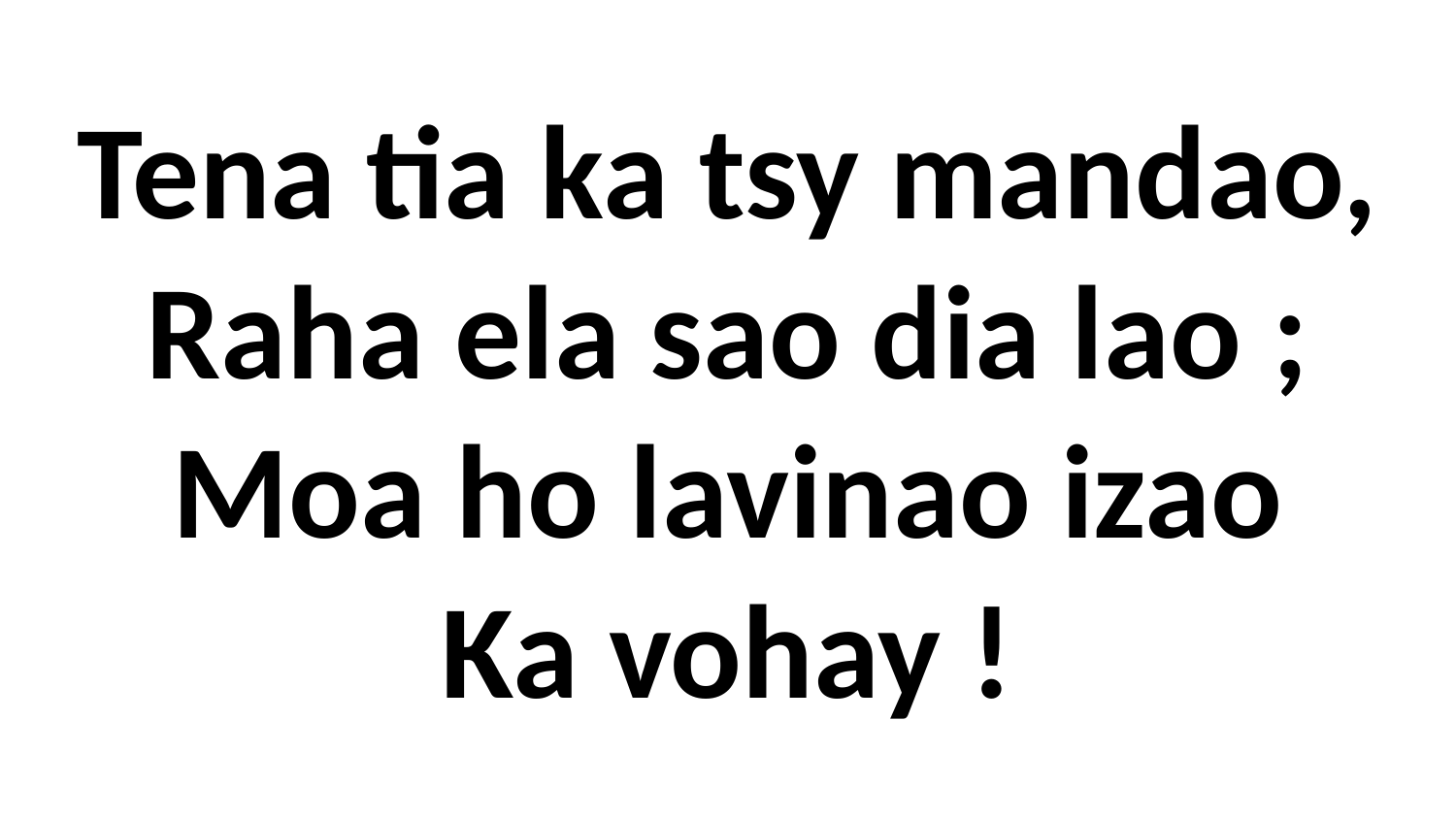

# Tena tia ka tsy mandao, Raha ela sao dia lao ; Moa ho lavinao izao Ka vohay !